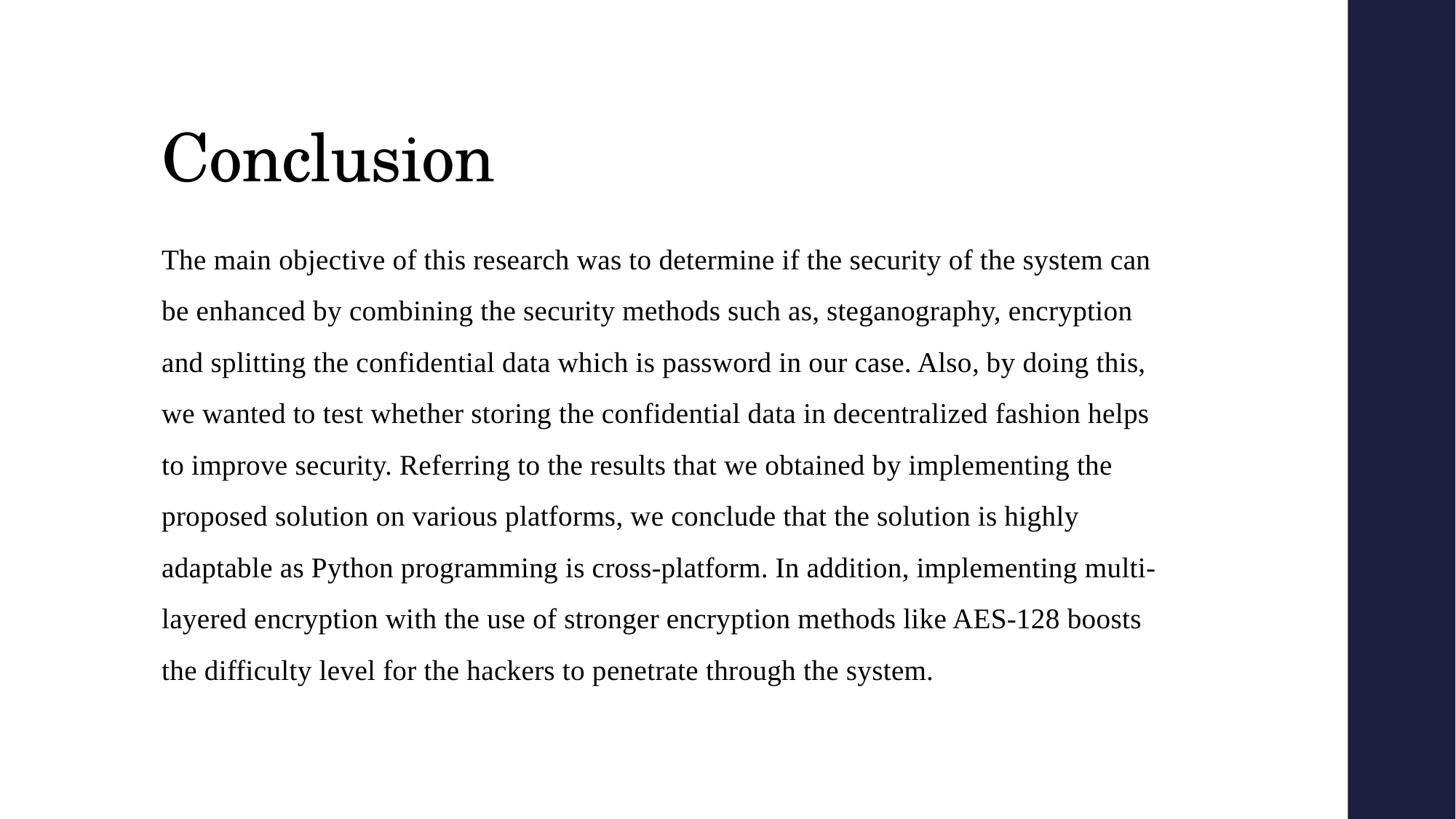

# Conclusion
The main objective of this research was to determine if the security of the system can be enhanced by combining the security methods such as, steganography, encryption and splitting the confidential data which is password in our case. Also, by doing this, we wanted to test whether storing the confidential data in decentralized fashion helps to improve security. Referring to the results that we obtained by implementing the proposed solution on various platforms, we conclude that the solution is highly adaptable as Python programming is cross-platform. In addition, implementing multi-layered encryption with the use of stronger encryption methods like AES-128 boosts the difficulty level for the hackers to penetrate through the system.